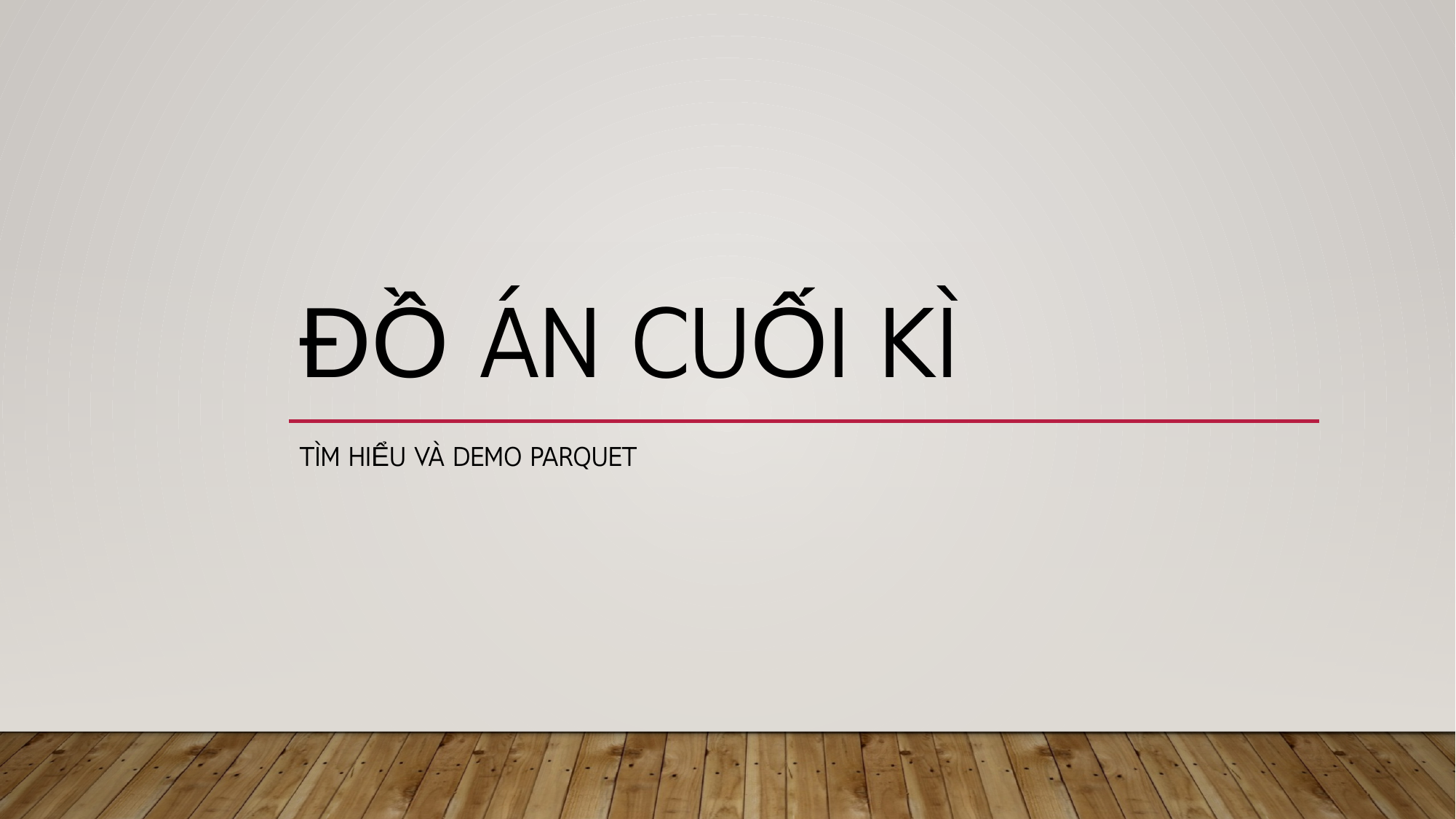

# Đồ Án cuối kì
Tìm hiểu và DEMO PARQUET